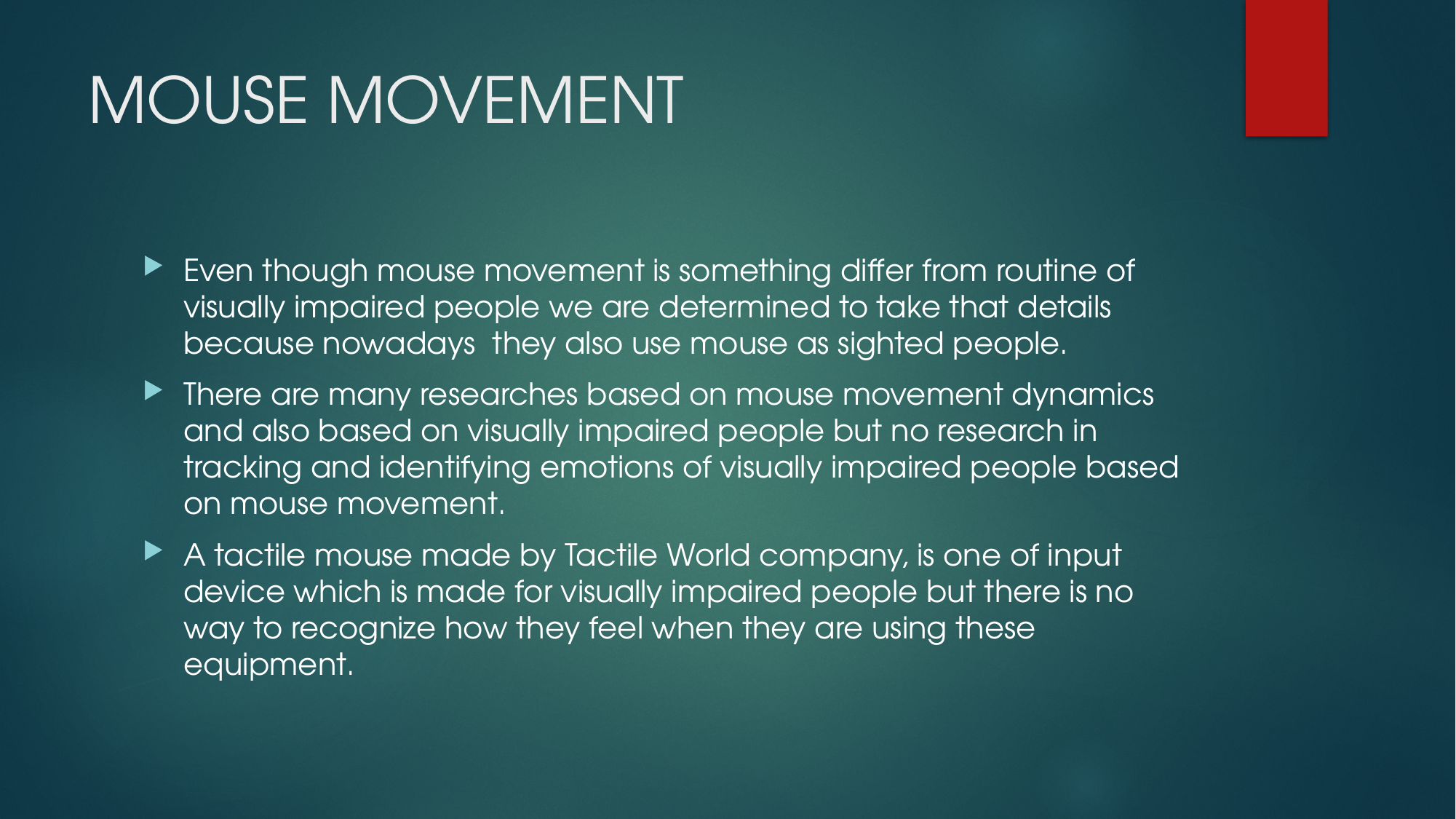

# MOUSE MOVEMENT
Even though mouse movement is something differ from routine of visually impaired people we are determined to take that details because nowadays  they also use mouse as sighted people.
There are many researches based on mouse movement dynamics and also based on visually impaired people but no research in tracking and identifying emotions of visually impaired people based on mouse movement.
A tactile mouse made by Tactile World company, is one of input device which is made for visually impaired people but there is no way to recognize how they feel when they are using these equipment.